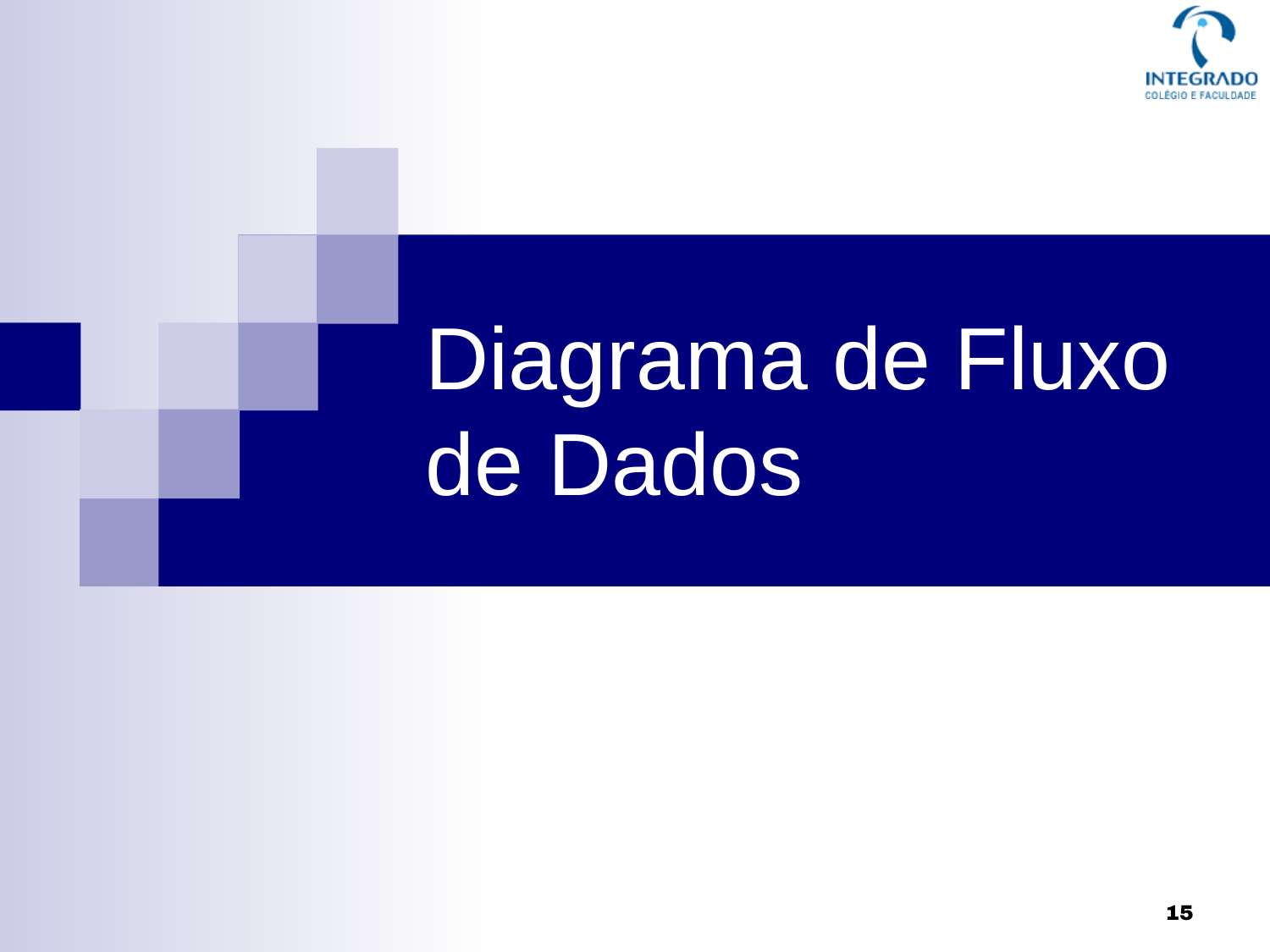

# Diagrama de Fluxo de Dados

15